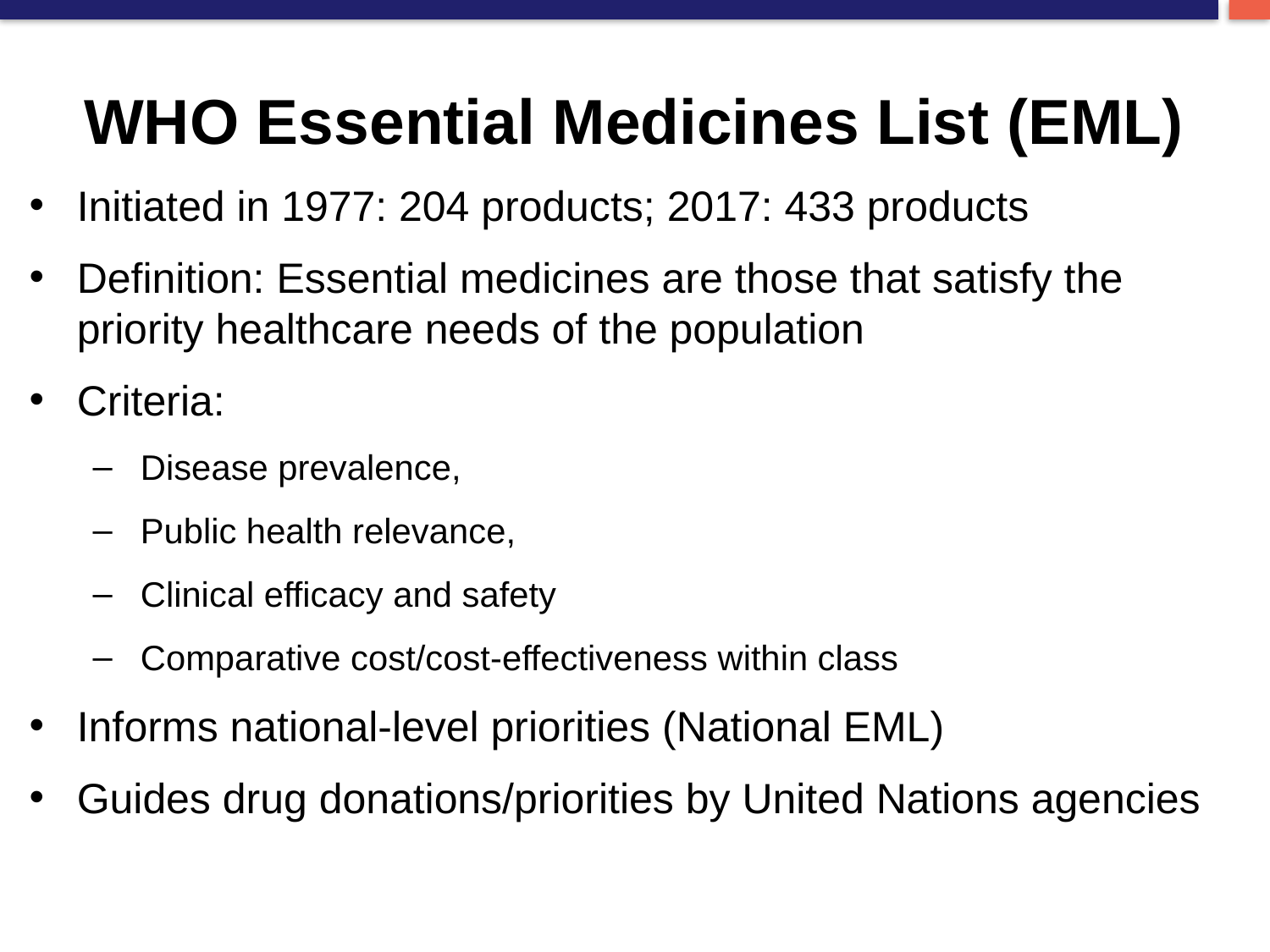

# WHO Essential Medicines List (EML)
Initiated in 1977: 204 products; 2017: 433 products
Definition: Essential medicines are those that satisfy the priority healthcare needs of the population
Criteria:
Disease prevalence,
Public health relevance,
Clinical efficacy and safety
Comparative cost/cost-effectiveness within class
Informs national-level priorities (National EML)
Guides drug donations/priorities by United Nations agencies